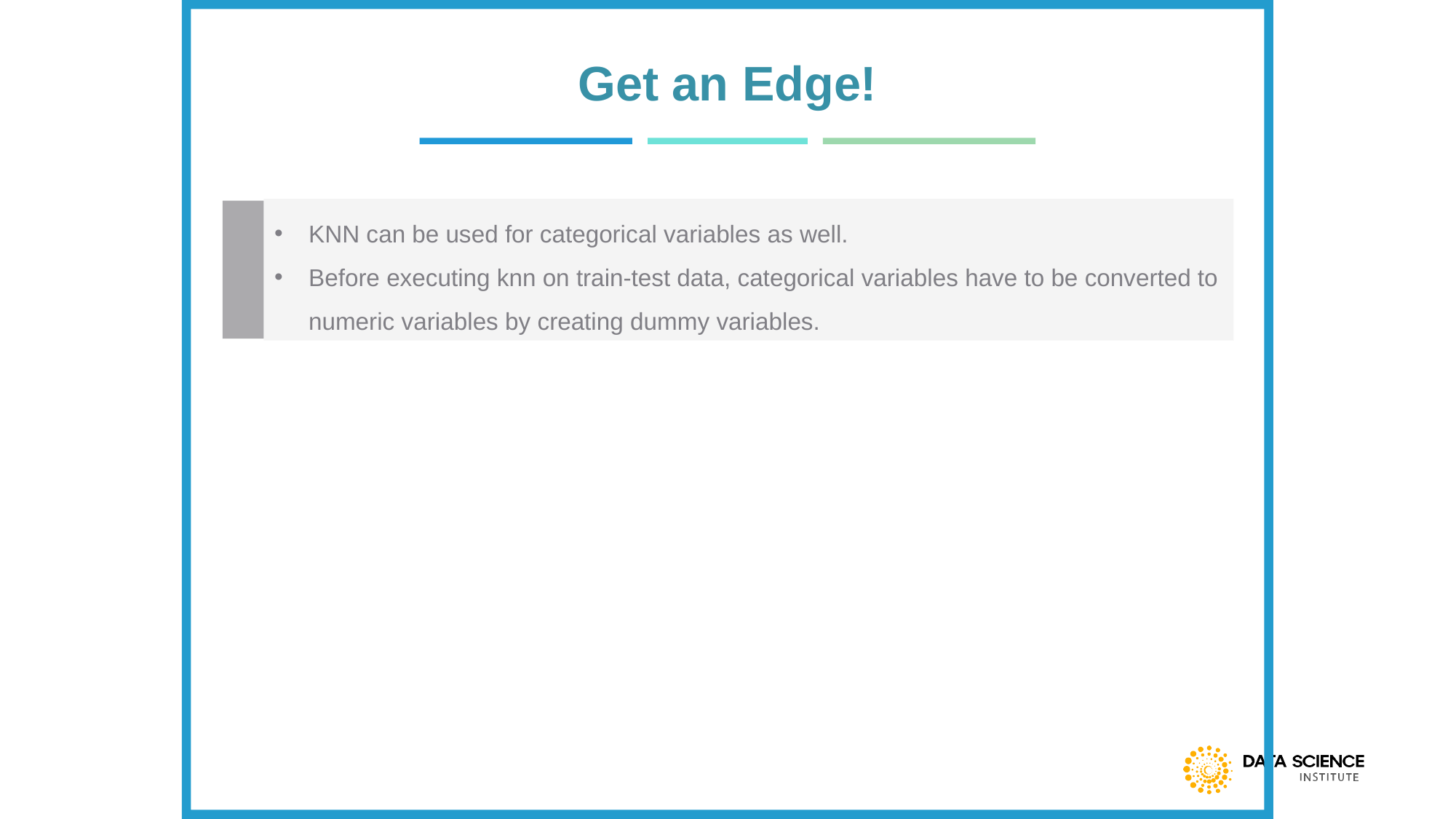

Get an Edge!

KNN can be used for categorical variables as well.
Before executing knn on train-test data, categorical variables have to be converted to numeric variables by creating dummy variables.